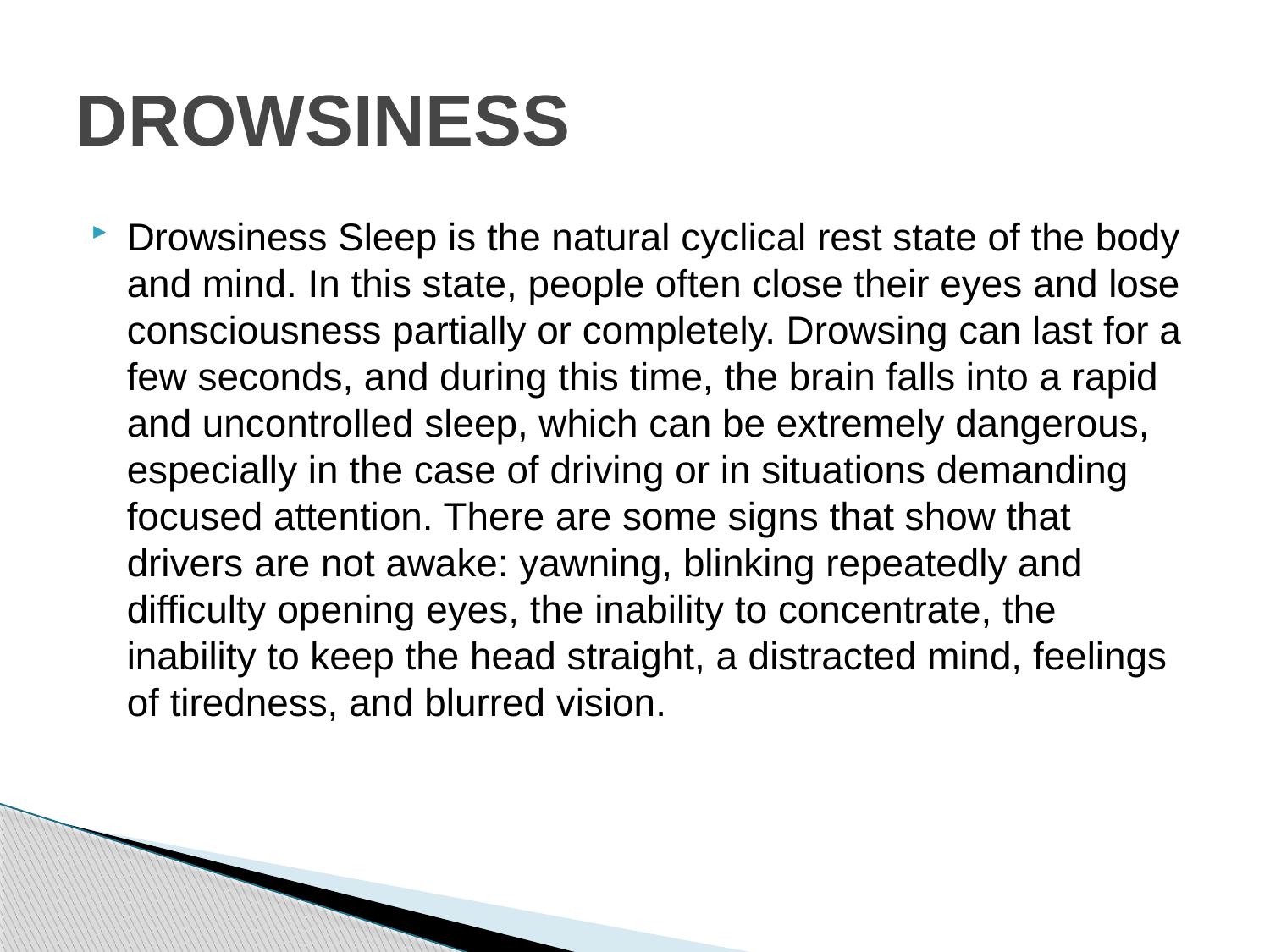

# DROWSINESS
Drowsiness Sleep is the natural cyclical rest state of the body and mind. In this state, people often close their eyes and lose consciousness partially or completely. Drowsing can last for a few seconds, and during this time, the brain falls into a rapid and uncontrolled sleep, which can be extremely dangerous, especially in the case of driving or in situations demanding focused attention. There are some signs that show that drivers are not awake: yawning, blinking repeatedly and difficulty opening eyes, the inability to concentrate, the inability to keep the head straight, a distracted mind, feelings of tiredness, and blurred vision.